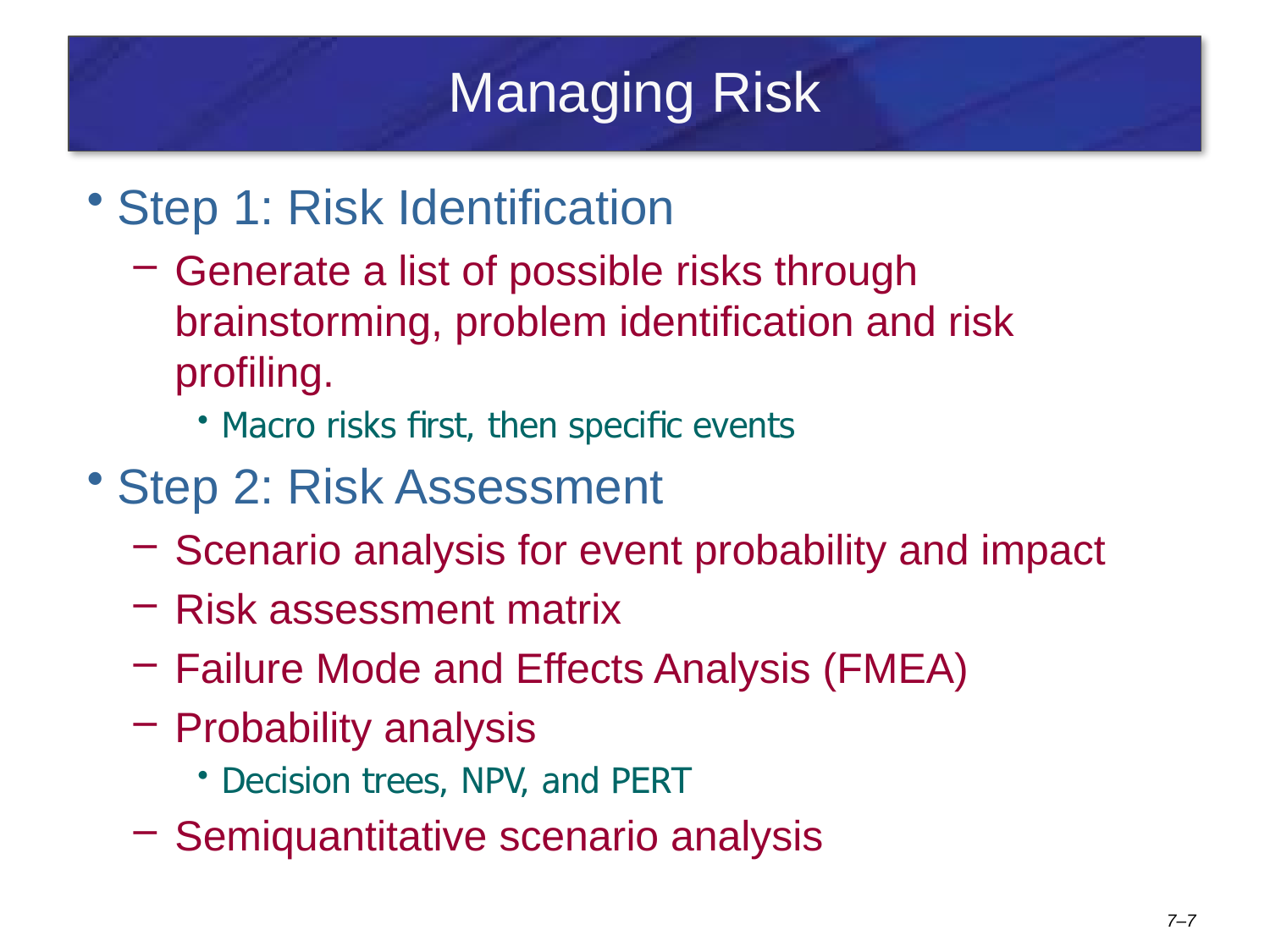

# Managing Risk
Step 1: Risk Identification
Generate a list of possible risks through brainstorming, problem identification and risk profiling.
Macro risks first, then specific events
Step 2: Risk Assessment
Scenario analysis for event probability and impact
Risk assessment matrix
Failure Mode and Effects Analysis (FMEA)
Probability analysis
Decision trees, NPV, and PERT
Semiquantitative scenario analysis
7–7